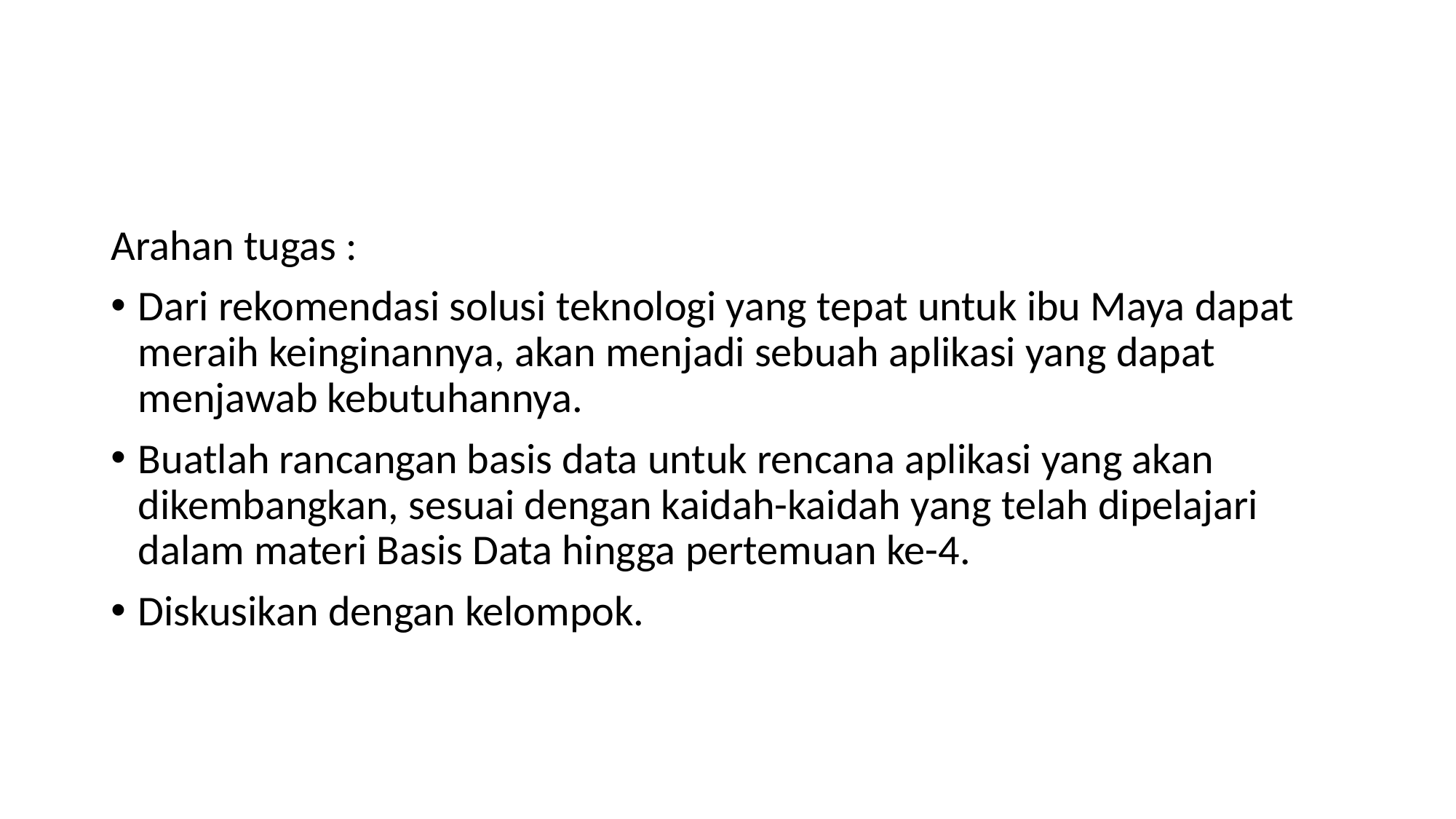

#
Arahan tugas :
Dari rekomendasi solusi teknologi yang tepat untuk ibu Maya dapat meraih keinginannya, akan menjadi sebuah aplikasi yang dapat menjawab kebutuhannya.
Buatlah rancangan basis data untuk rencana aplikasi yang akan dikembangkan, sesuai dengan kaidah-kaidah yang telah dipelajari dalam materi Basis Data hingga pertemuan ke-4.
Diskusikan dengan kelompok.